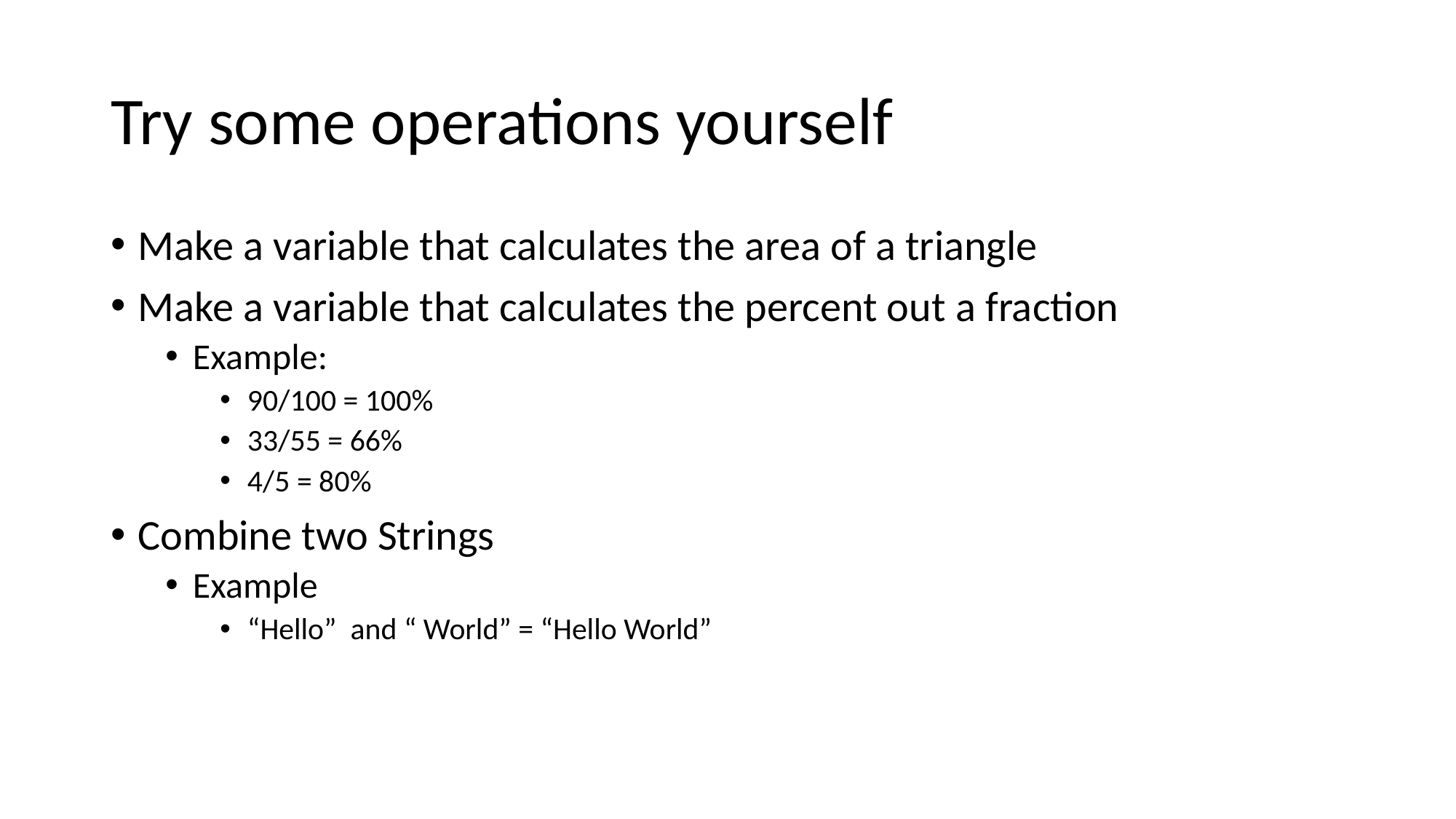

# Try some operations yourself
Make a variable that calculates the area of a triangle
Make a variable that calculates the percent out a fraction
Example:
90/100 = 100%
33/55 = 66%
4/5 = 80%
Combine two Strings
Example
“Hello”  and “ World” = “Hello World”